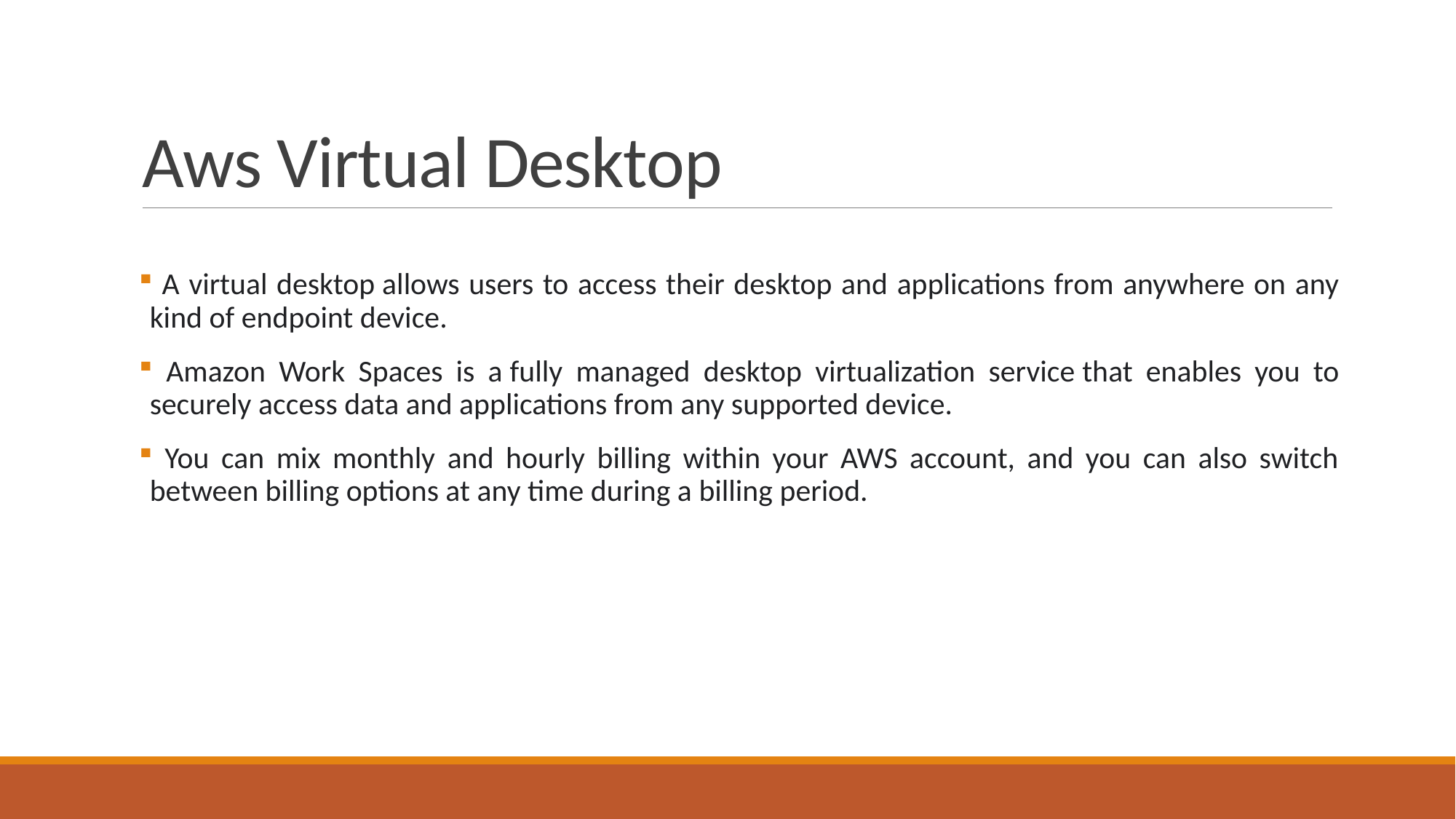

# Aws Virtual Desktop
 A virtual desktop allows users to access their desktop and applications from anywhere on any kind of endpoint device.
 Amazon Work Spaces is a fully managed desktop virtualization service that enables you to securely access data and applications from any supported device.
 You can mix monthly and hourly billing within your AWS account, and you can also switch between billing options at any time during a billing period.